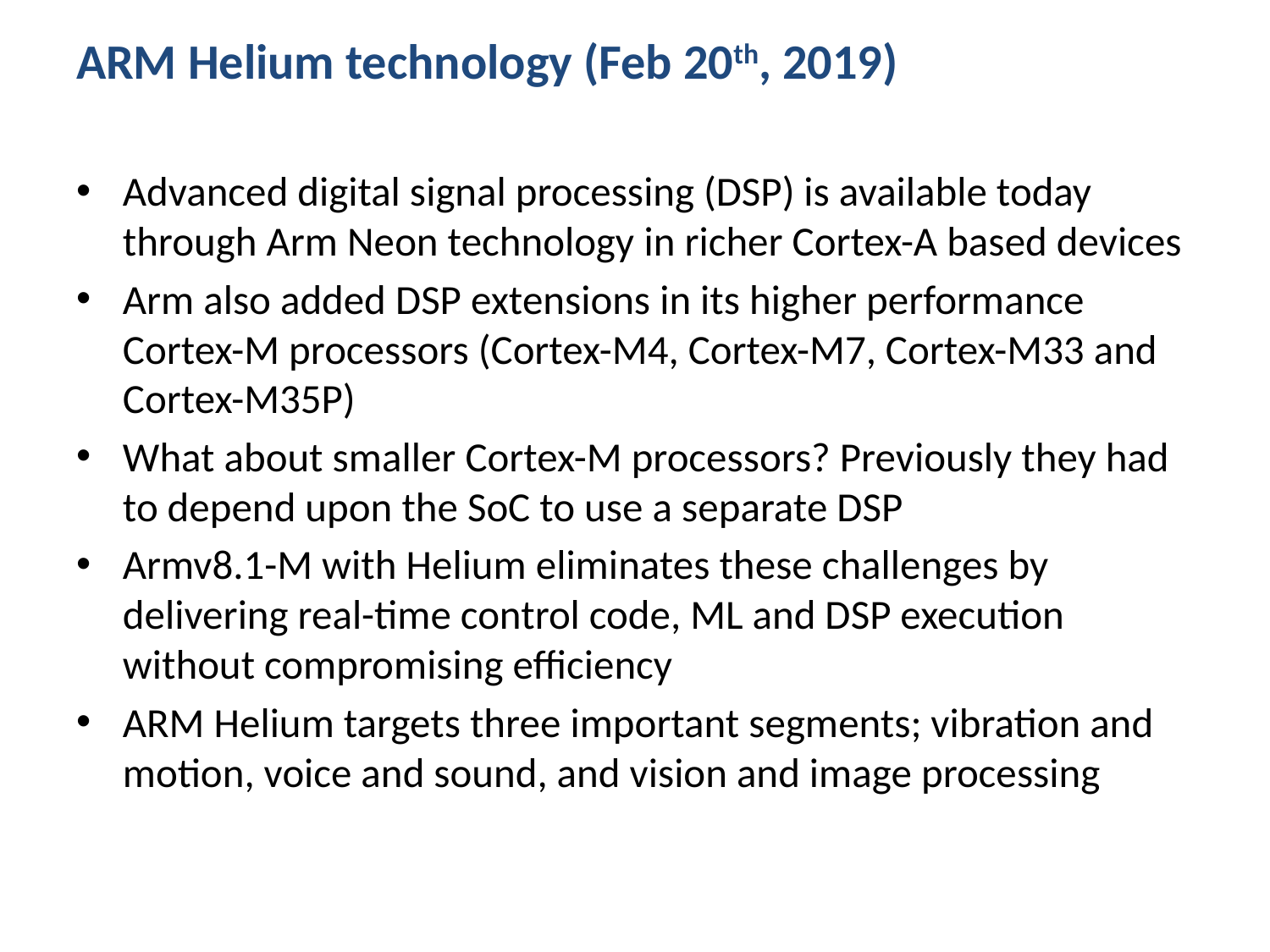

# ARM Helium technology (Feb 20th, 2019)
Advanced digital signal processing (DSP) is available today through Arm Neon technology in richer Cortex-A based devices
Arm also added DSP extensions in its higher performance Cortex-M processors (Cortex-M4, Cortex-M7, Cortex-M33 and Cortex-M35P)
What about smaller Cortex-M processors? Previously they had to depend upon the SoC to use a separate DSP
Armv8.1-M with Helium eliminates these challenges by delivering real-time control code, ML and DSP execution without compromising efficiency
ARM Helium targets three important segments; vibration and motion, voice and sound, and vision and image processing